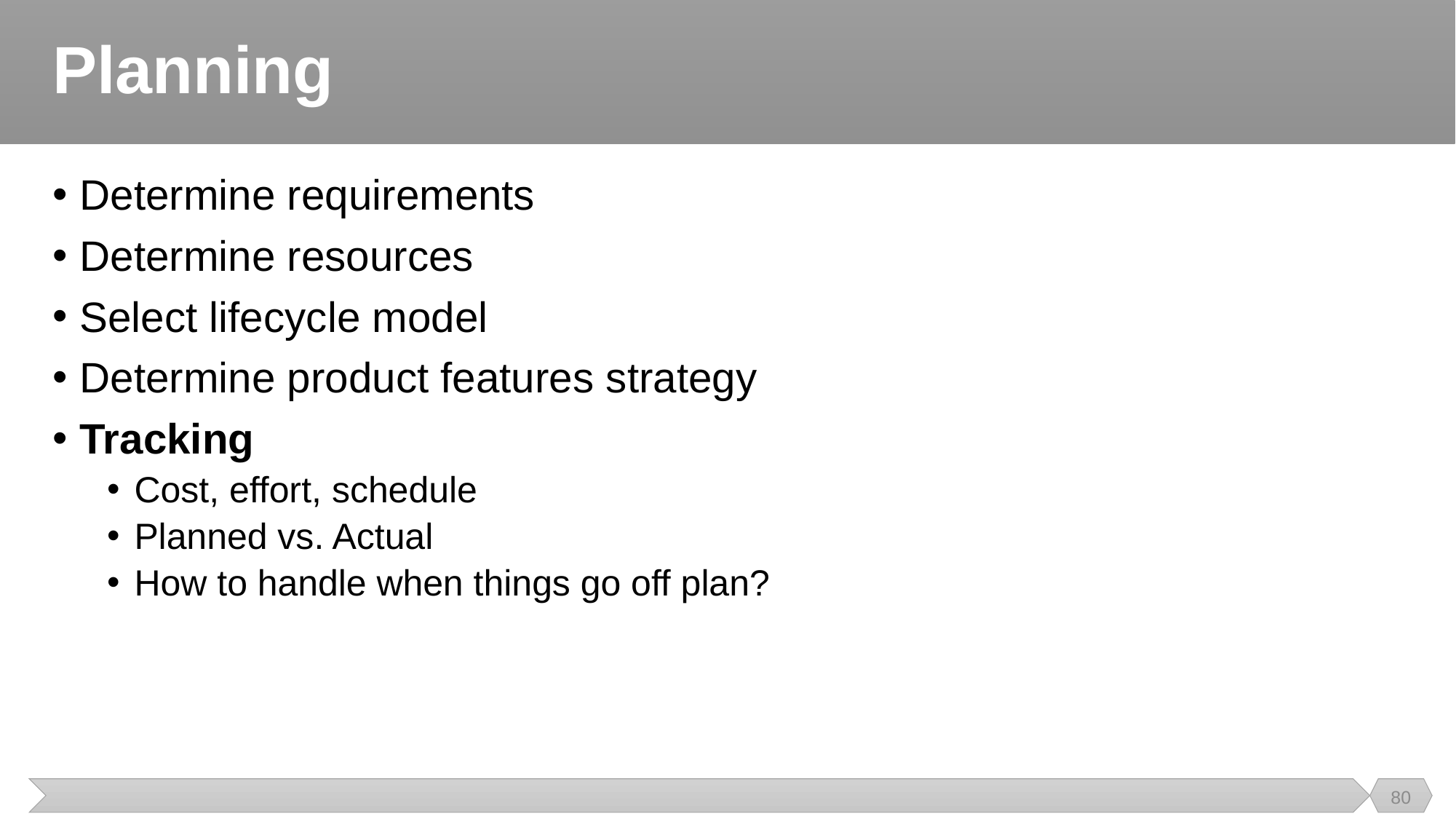

# Planning
Determine requirements
Determine resources
Select lifecycle model
Determine product features strategy
Tracking
Cost, effort, schedule
Planned vs. Actual
How to handle when things go off plan?
80